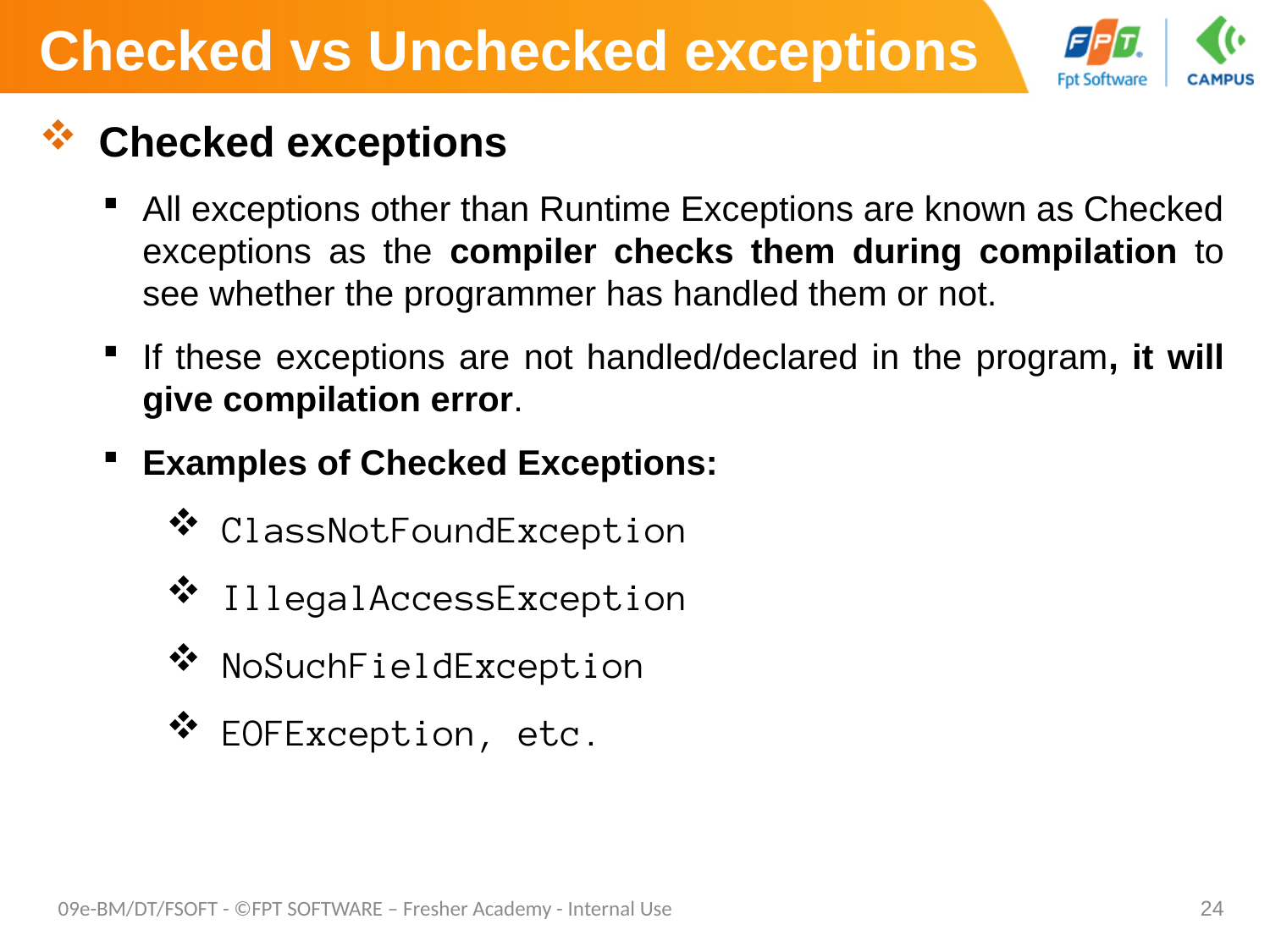

# Checked vs Unchecked exceptions

 Checked exceptions
All exceptions other than Runtime Exceptions are known as Checked exceptions as the compiler checks them during compilation to see whether the programmer has handled them or not.
If these exceptions are not handled/declared in the program, it will give compilation error.
Examples of Checked Exceptions:
 ClassNotFoundException
 IllegalAccessException
 NoSuchFieldException
 EOFException, etc.
09e-BM/DT/FSOFT - ©FPT SOFTWARE – Fresher Academy - Internal Use
24